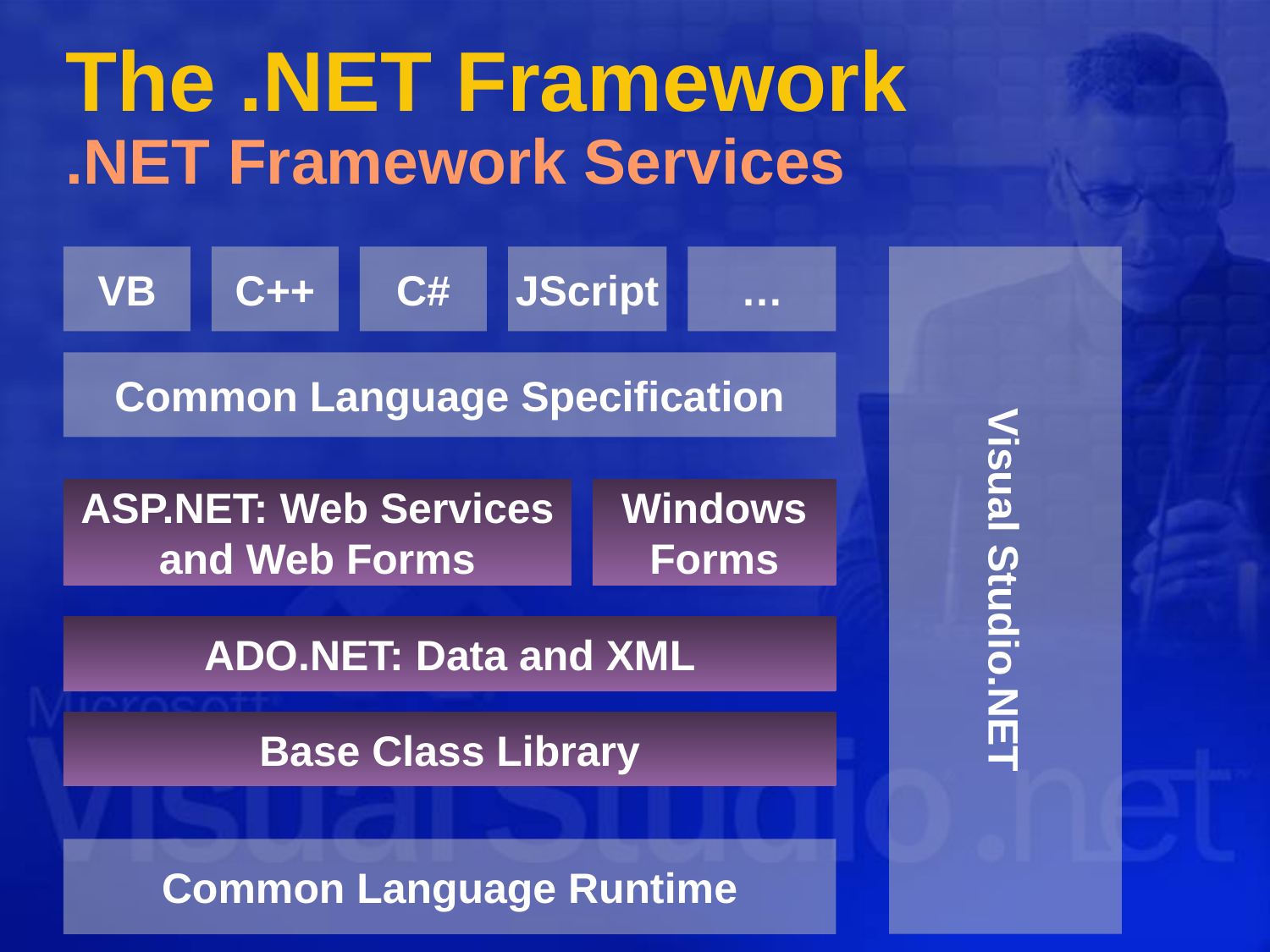

# The .NET Framework .NET Framework Services
VB
C++
C#
JScript
…
Visual Studio.NET
Common Language Specification
ASP.NET: Web Services
and Web Forms
Windows
Forms
ADO.NET: Data and XML
Base Class Library
Common Language Runtime